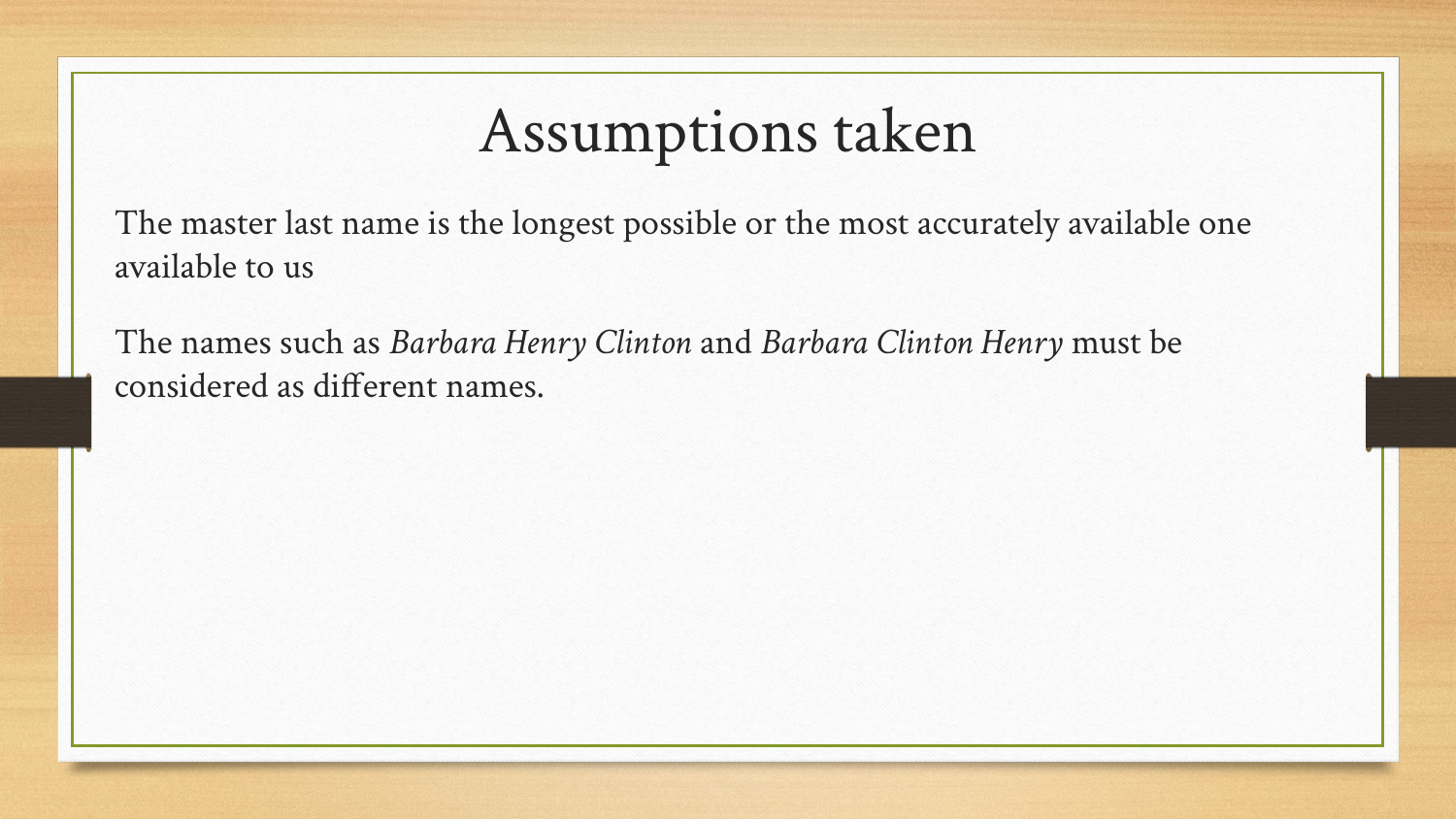

# Assumptions taken
The master last name is the longest possible or the most accurately available one available to us
The names such as Barbara Henry Clinton and Barbara Clinton Henry must be considered as different names.